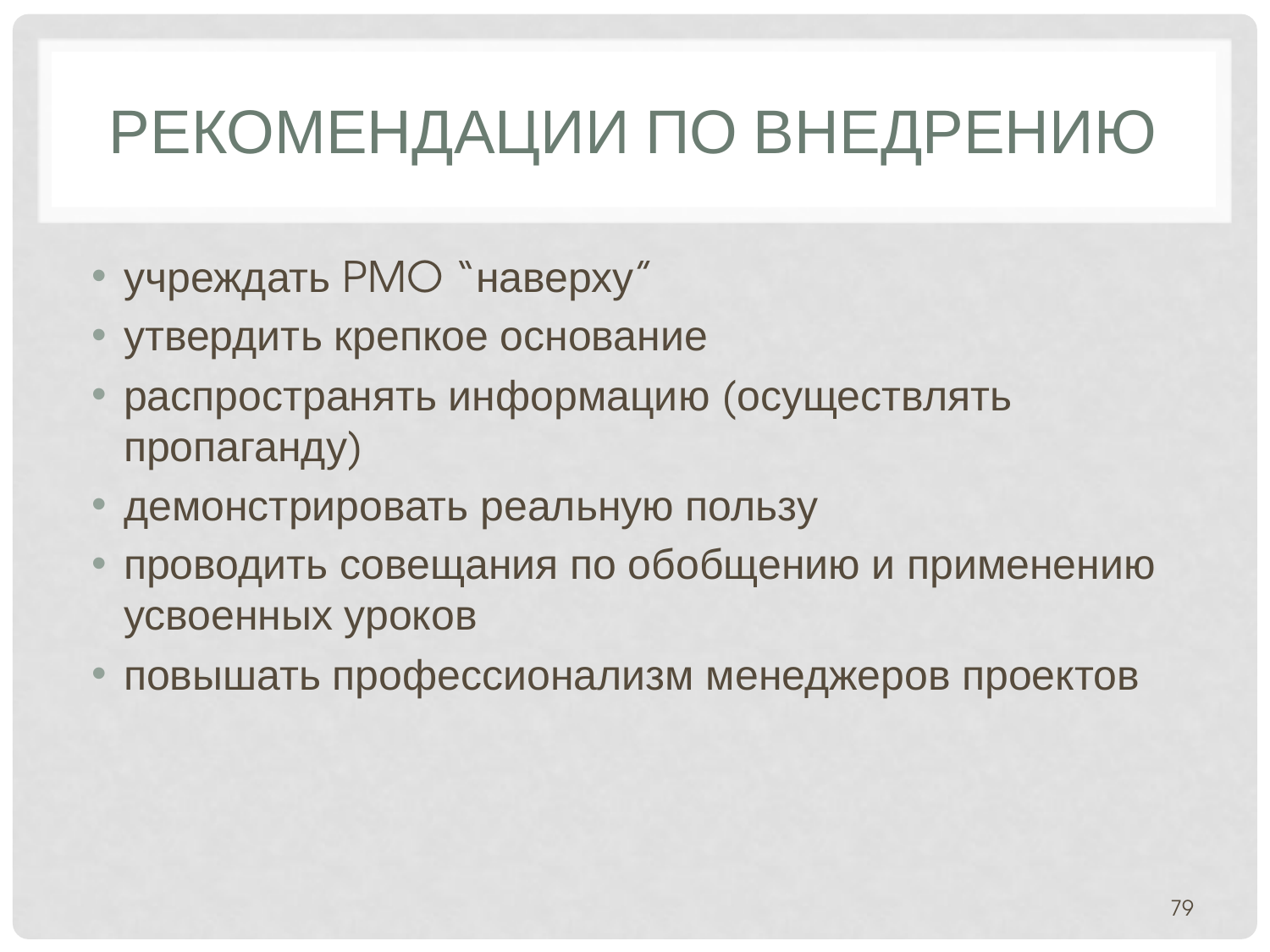

# РЕКОМЕНДАЦИИ ПО ВНЕДРЕНИЮ
учреждать PMO “наверху”
утвердить крепкое основание
распространять информацию (осуществлять пропаганду)
демонстрировать реальную пользу
проводить совещания по обобщению и применению усвоенных уроков
повышать профессионализм менеджеров проектов
79